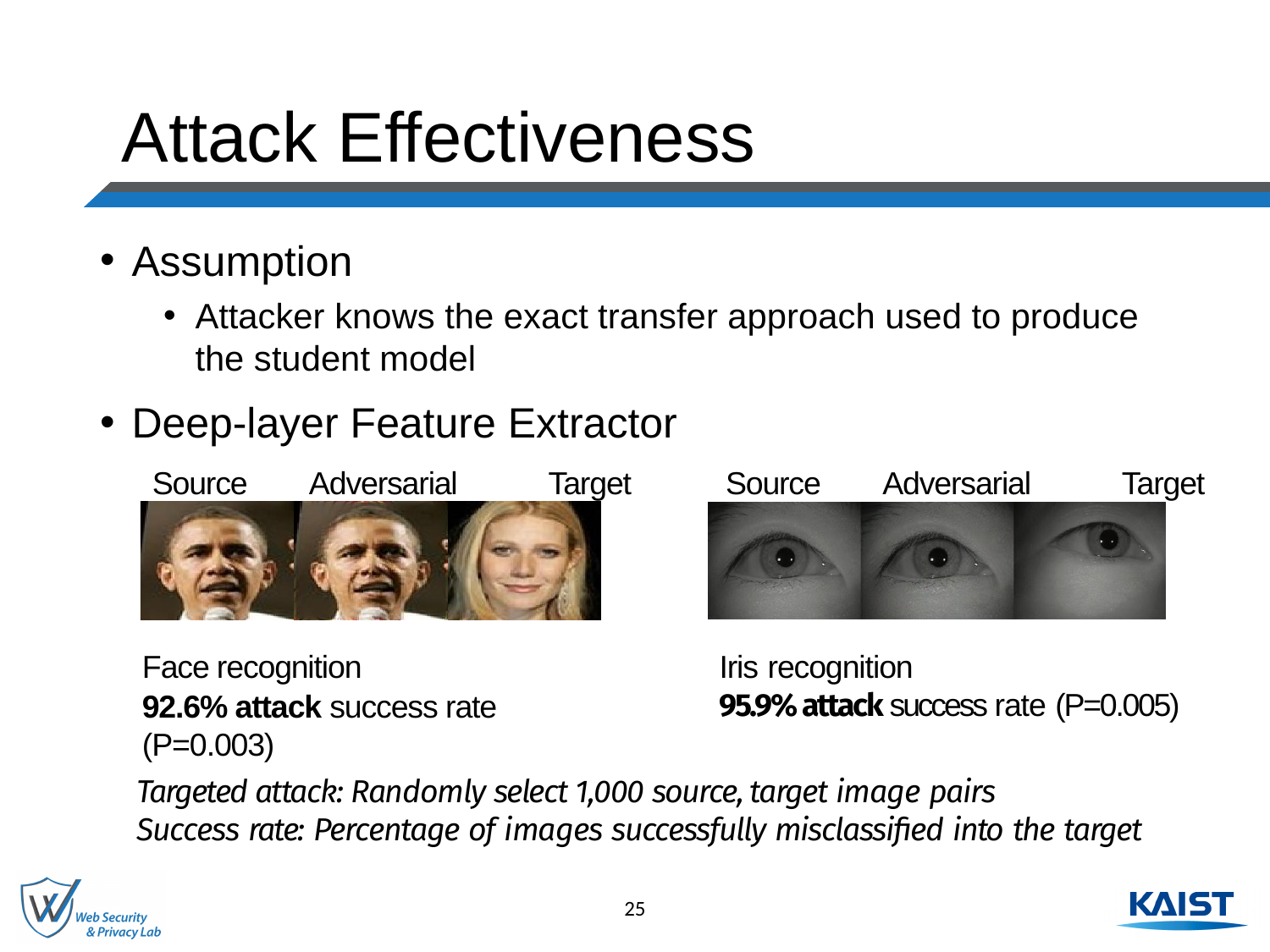

# Attack Effectiveness
Assumption
Attacker knows the exact transfer approach used to produce the student model
Deep-layer Feature Extractor

Source	    Adversarial	  Target
Source	    Adversarial	  Target

Face recognition
92.6% attack success rate (P=0.003)
Iris recognition
95.9% attack success rate (P=0.005)
Targeted attack: Randomly select 1,000 source, target image pairs
Success rate: Percentage of images successfully misclassified into the target
25